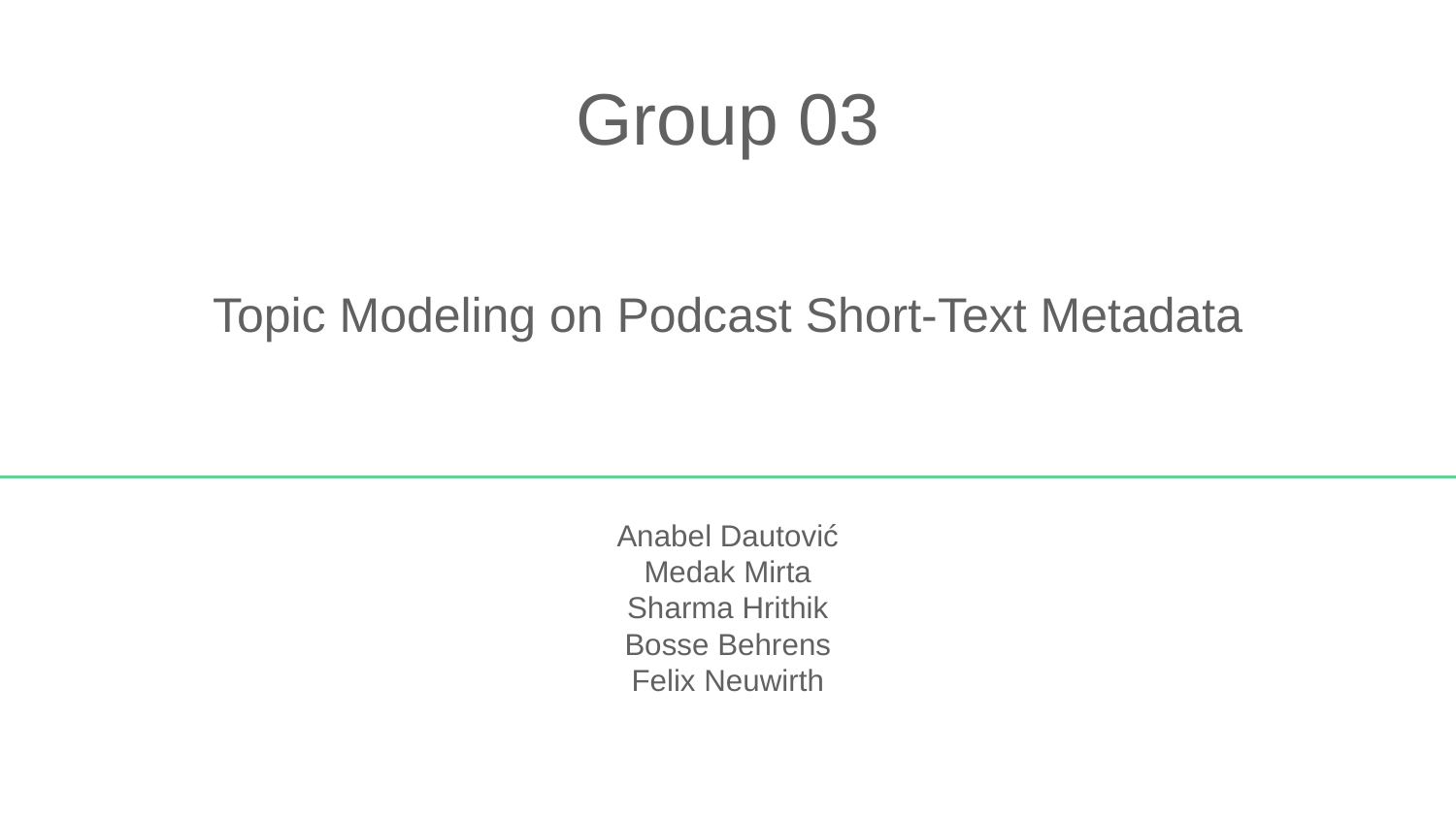

# Group 03
Topic Modeling on Podcast Short-Text Metadata
Anabel Dautović
Medak Mirta
Sharma Hrithik
Bosse Behrens
Felix Neuwirth